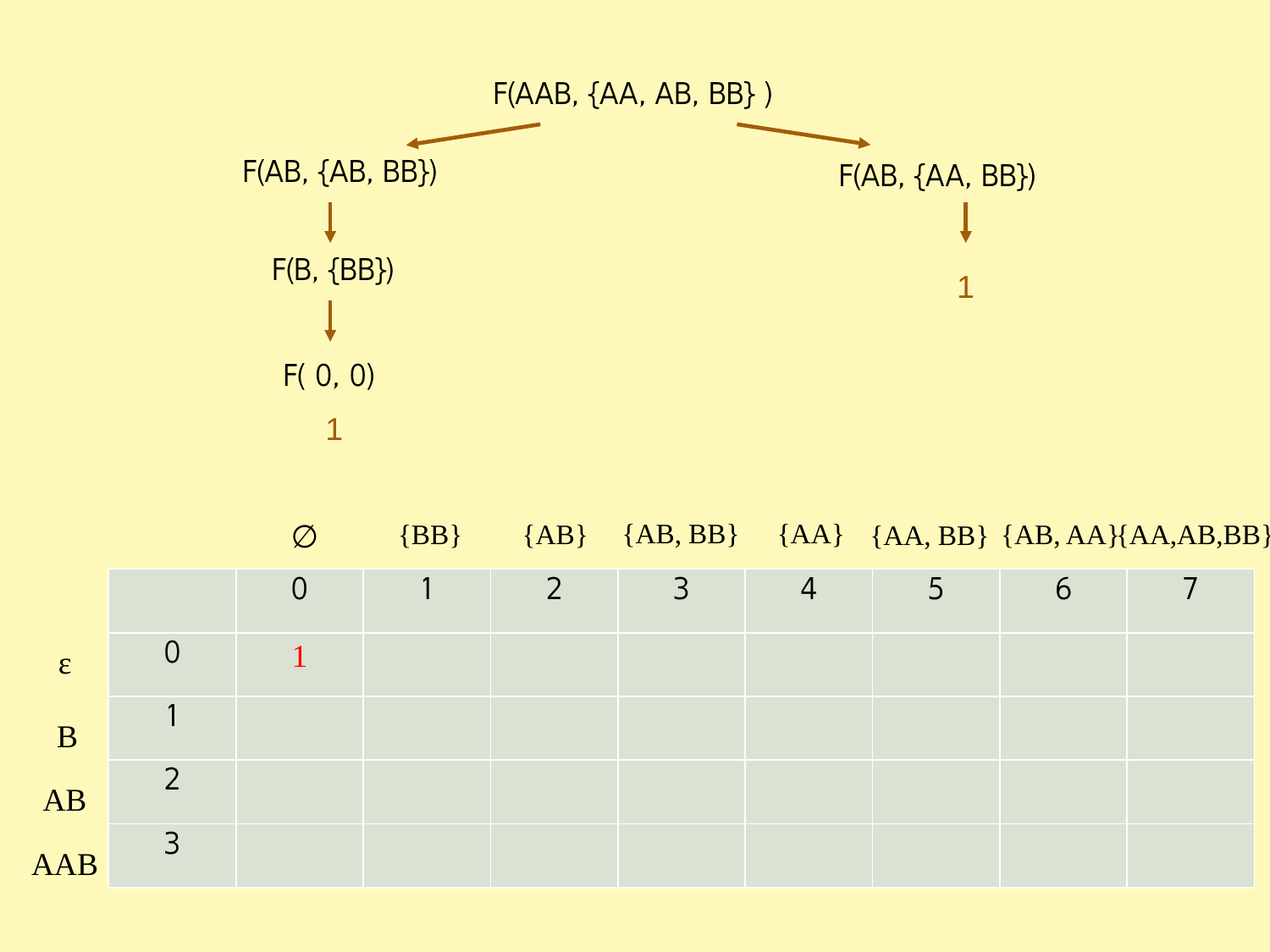

F(AAB, {AA, AB, BB} )
F(AB, {AB, BB})
F(AB, {AA, BB})
F(B, {BB})

1
F( 0, 0)
1
{AB, BB}
{AA}
{BB}
∅
{AB}
{AB, AA}
{AA,AB,BB}
{AA, BB}
|  | 0 | 1 | 2 | 3 | 4 | 5 | 6 | 7 |
| --- | --- | --- | --- | --- | --- | --- | --- | --- |
| 0 | 1 |  |  |  |  |  |  |  |
| 1 |  |  |  |  |  |  |  |  |
| 2 |  |  |  |  |  |  |  |  |
| 3 |  |  |  |  |  |  |  |  |
ε
B
AB
AAB